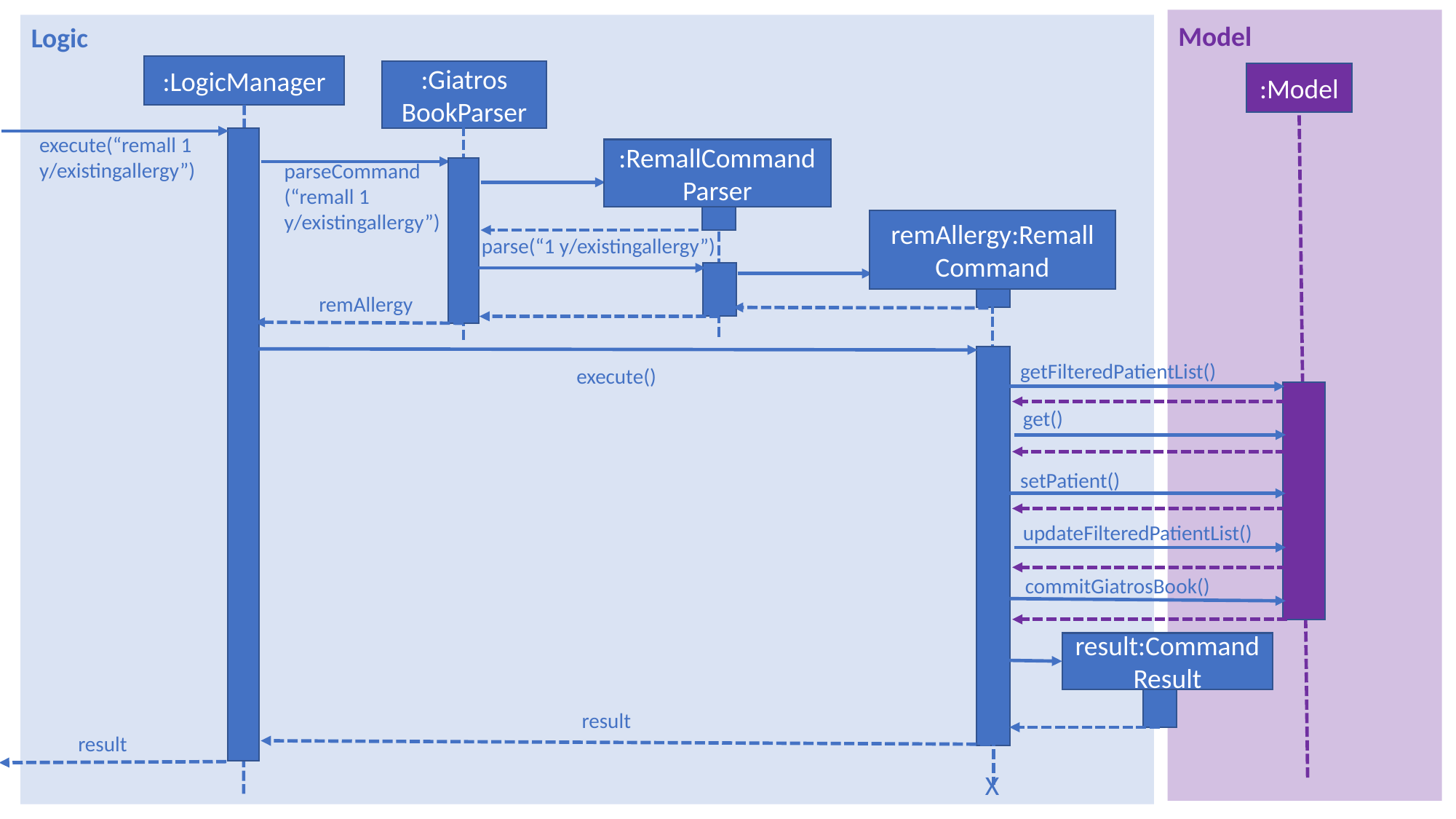

Model

Logic
:LogicManager
:Giatros
BookParser
:Model
execute(“remall 1 y/existingallergy”)

:RemallCommandParser
parseCommand
(“remall 1 y/existingallergy”)

remAllergy:Remall
Command
parse(“1 y/existingallergy”)

remAllergy

getFilteredPatientList()
execute()

get()
setPatient()
updateFilteredPatientList()
commitGiatrosBook()
result:CommandResult

result
result
X